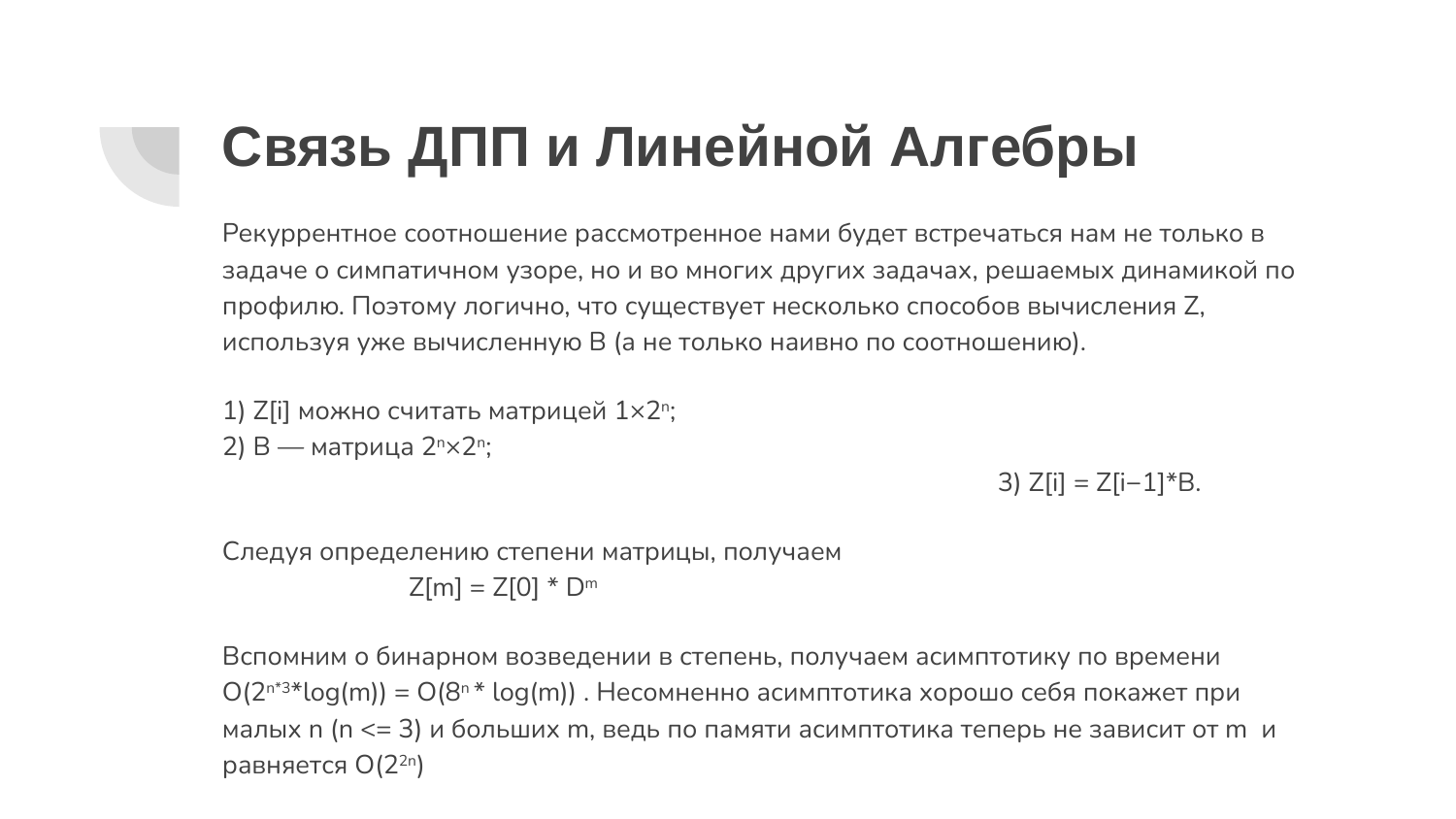

# Связь ДПП и Линейной Алгебры
Рекуррентное соотношение рассмотренное нами будет встречаться нам не только в задаче о симпатичном узоре, но и во многих других задачах, решаемых динамикой по профилю. Поэтому логично, что существует несколько способов вычисления Z, используя уже вычисленную B (а не только наивно пo соотношению).
1) Z[i] можно считать матрицей 1×2n;                                                                                            2) B — матрица 2n×2n;											       3) Z[i] = Z[i−1]*B.
Следуя определению степени матрицы, получаем                                        		      Z[m] = Z[0] * Dm
Вспомним о бинарном возведении в степень, получаем асимптотику по времени O(2n*3*log(m)) = O(8n * log(m)) . Несомненно асимптотика хорошо себя покажет при малых n (n <= 3) и больших m, ведь по памяти асимптотика теперь не зависит от m  и равняется O(22n)